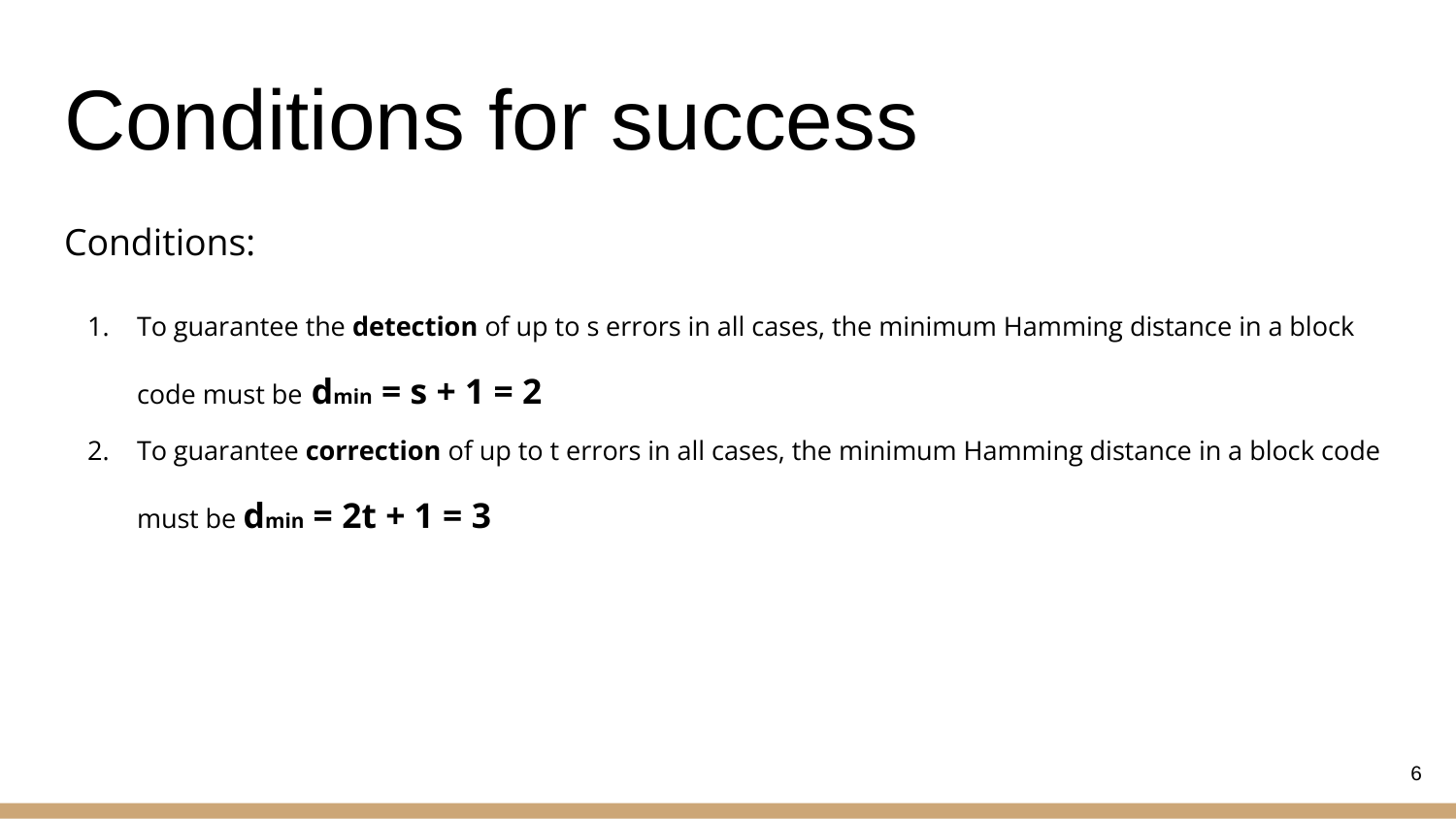

# Conditions for success
Conditions:
To guarantee the detection of up to s errors in all cases, the minimum Hamming distance in a block code must be dmin = s + 1 = 2
To guarantee correction of up to t errors in all cases, the minimum Hamming distance in a block code must be dmin = 2t + 1 = 3

6